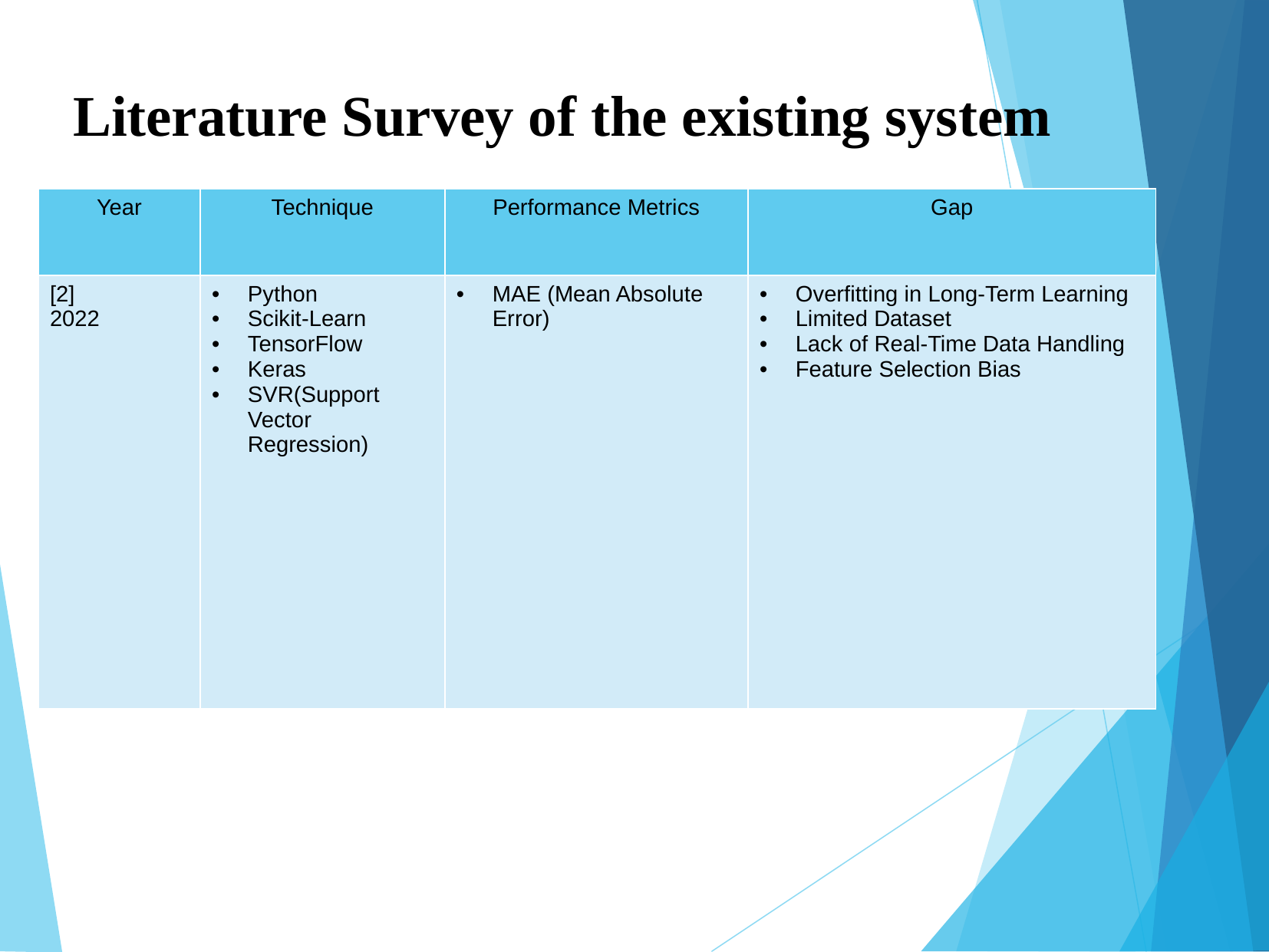

# Literature Survey of the existing system
| Year | Technique | Performance Metrics | Gap |
| --- | --- | --- | --- |
| [2] 2022 | Python Scikit-Learn TensorFlow Keras SVR(Support Vector Regression) | MAE (Mean Absolute Error) | Overfitting in Long-Term Learning Limited Dataset Lack of Real-Time Data Handling Feature Selection Bias |